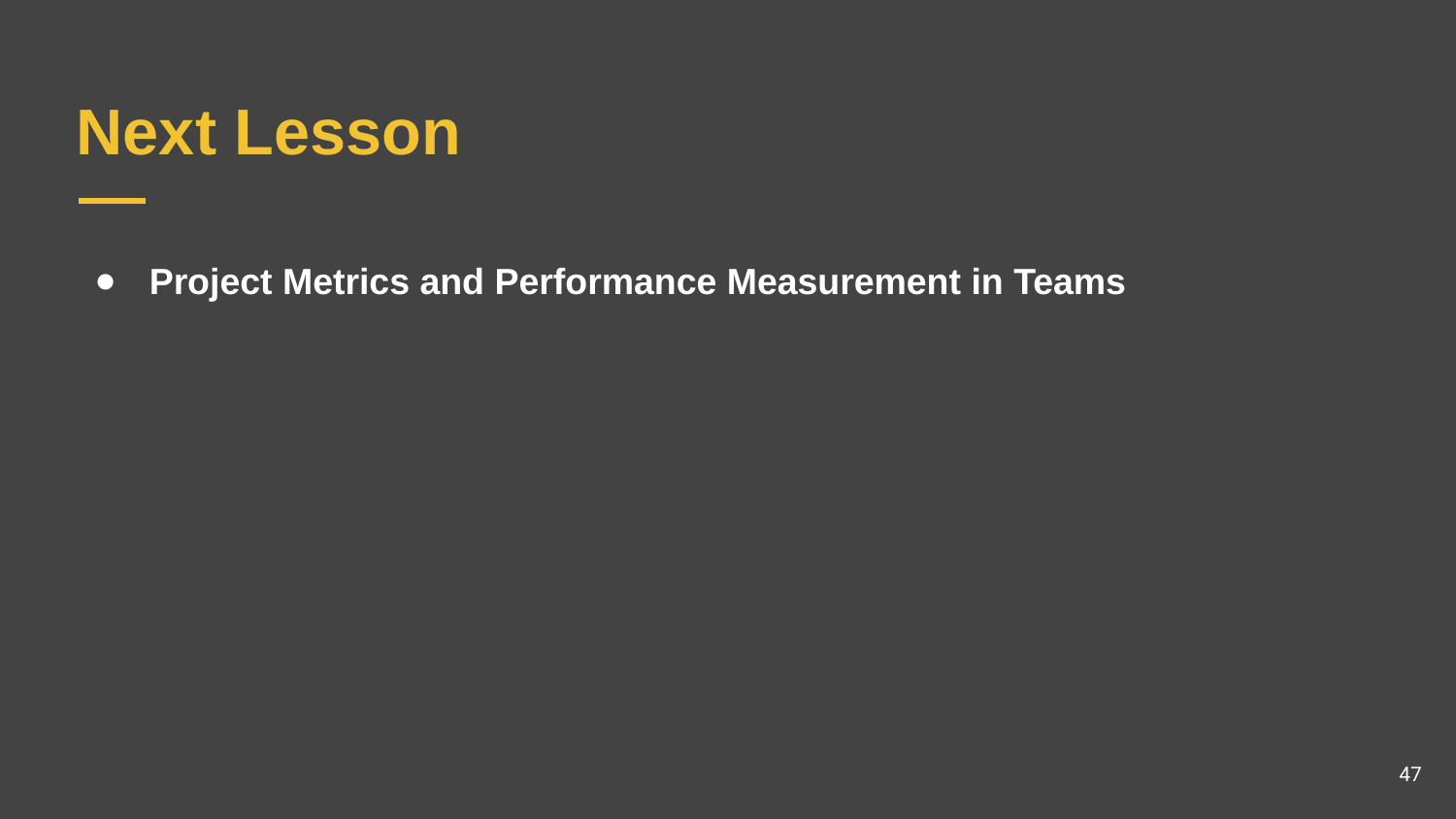

# Next Lesson
Project Metrics and Performance Measurement in Teams
47